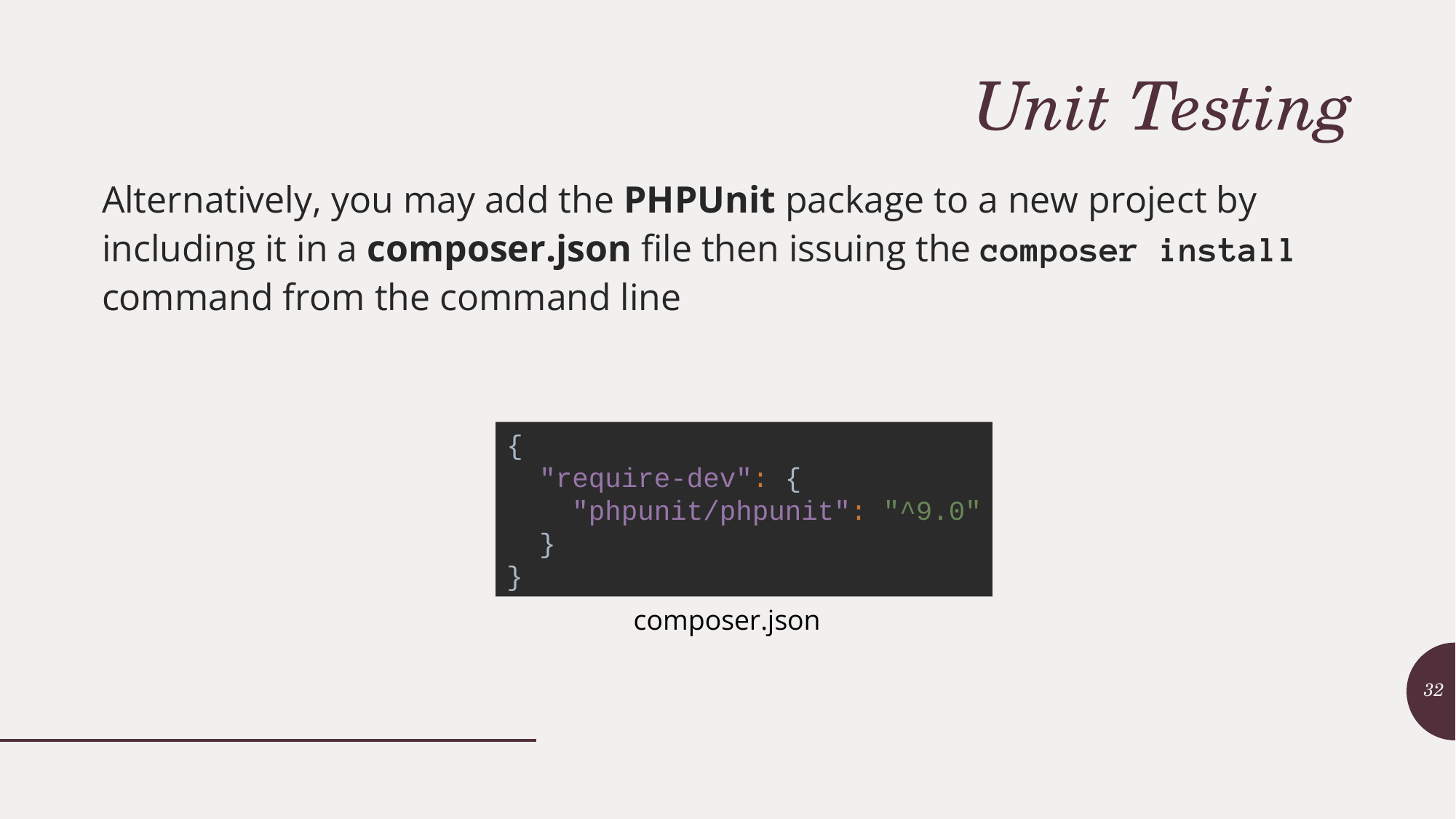

# Unit Testing
Alternatively, you may add the PHPUnit package to a new project by including it in a composer.json file then issuing the composer install command from the command line

{
  "require-dev": {
    "phpunit/phpunit": "^9.0"
  }
}
composer.json
32